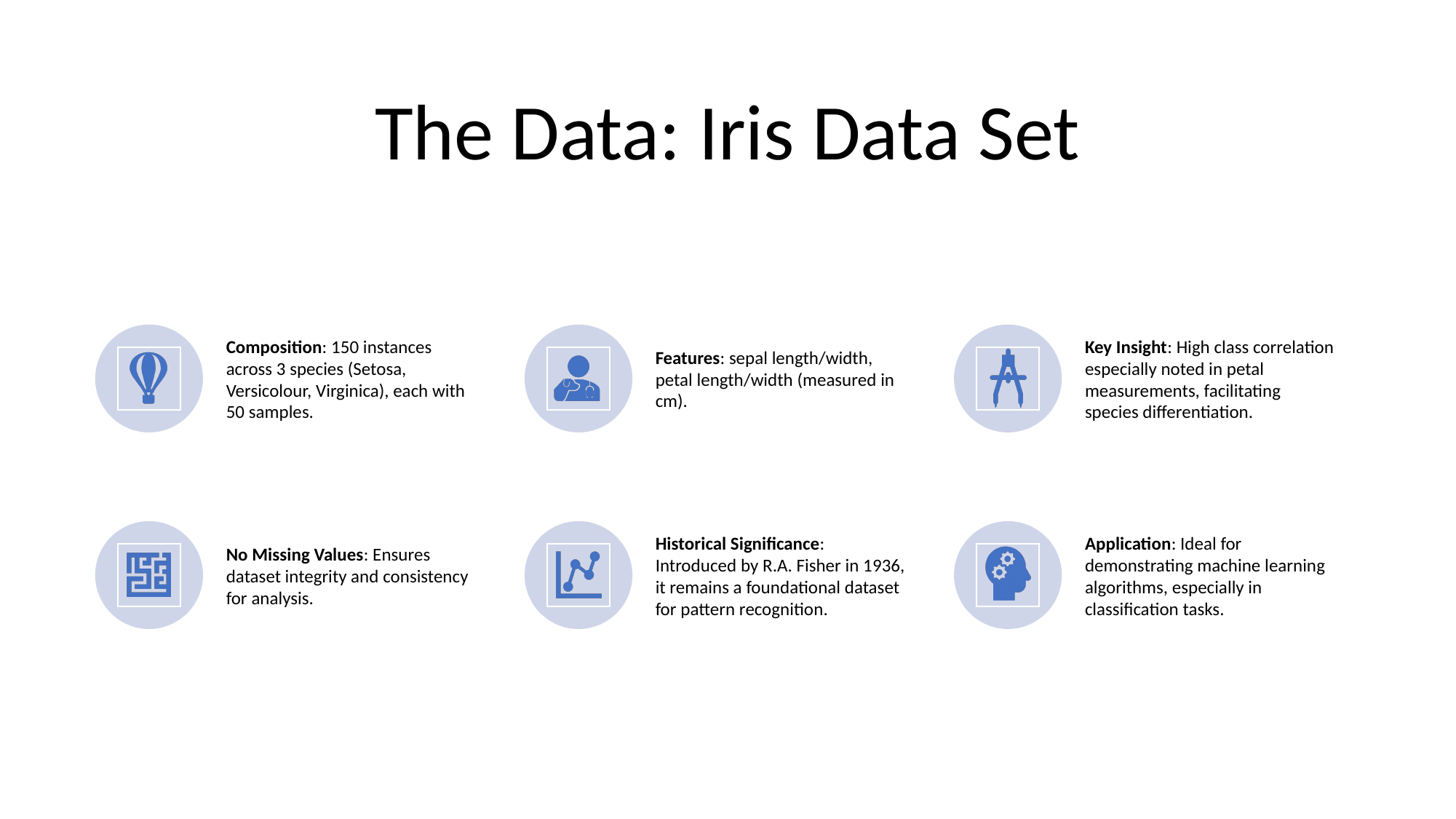

# The Data: Iris Data Set
Composition: 150 instances across 3 species (Setosa, Versicolour, Virginica), each with 50 samples.
Features: sepal length/width, petal length/width (measured in cm).
Key Insight: High class correlation especially noted in petal measurements, facilitating species differentiation.
No Missing Values: Ensures dataset integrity and consistency for analysis.
Historical Significance: Introduced by R.A. Fisher in 1936, it remains a foundational dataset for pattern recognition.
Application: Ideal for demonstrating machine learning algorithms, especially in classification tasks.